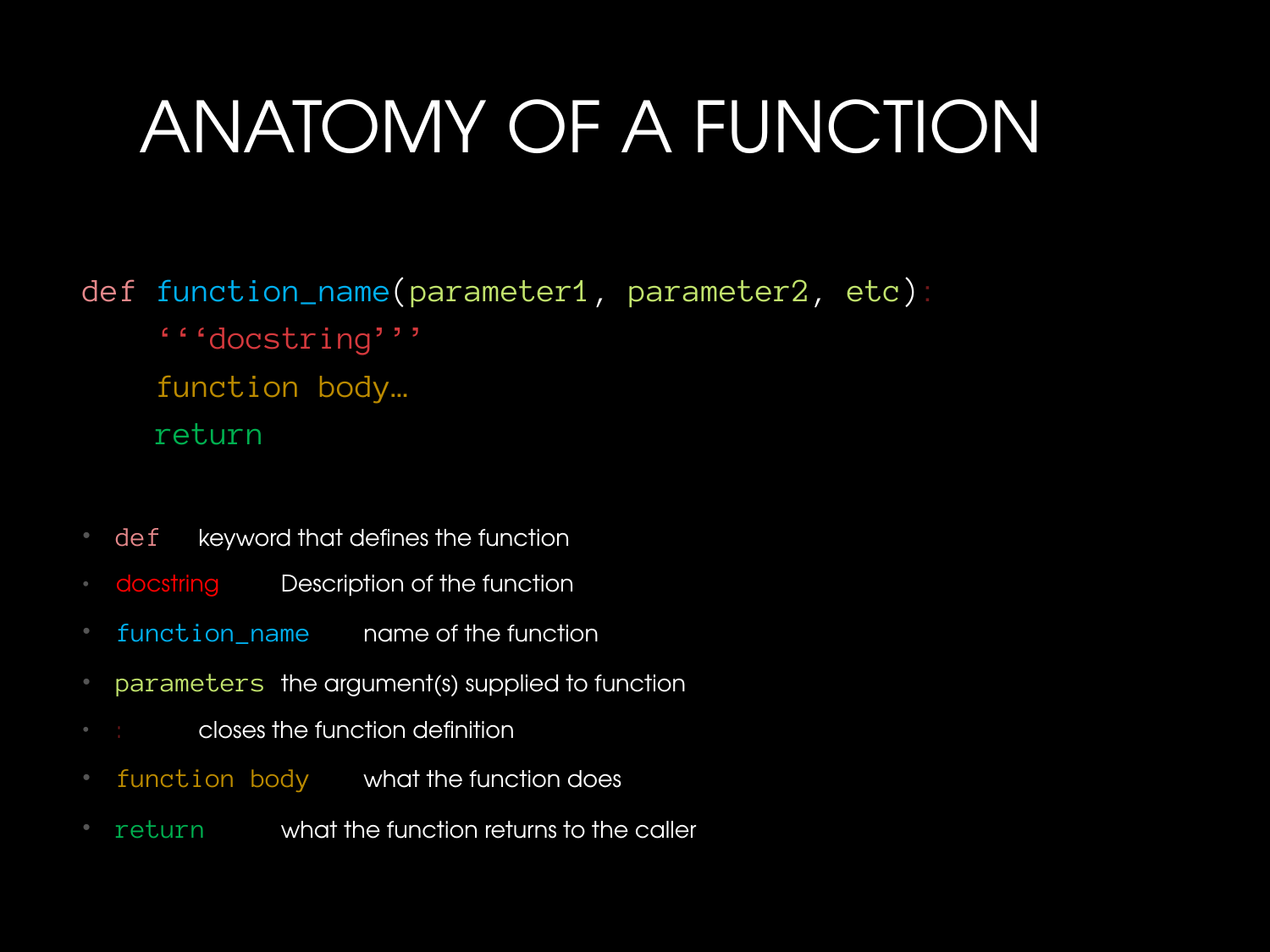

# Anatomy of a function
def function_name(parameter1, parameter2, etc):
    ‘‘‘docstring’’’
    function body…
    return

def			keyword that defines the function
docstring		Description of the function
function_name		name of the function
parameters		the argument(s) supplied to function
:			closes the function definition
function body 		what the function does
return			what the function returns to the caller